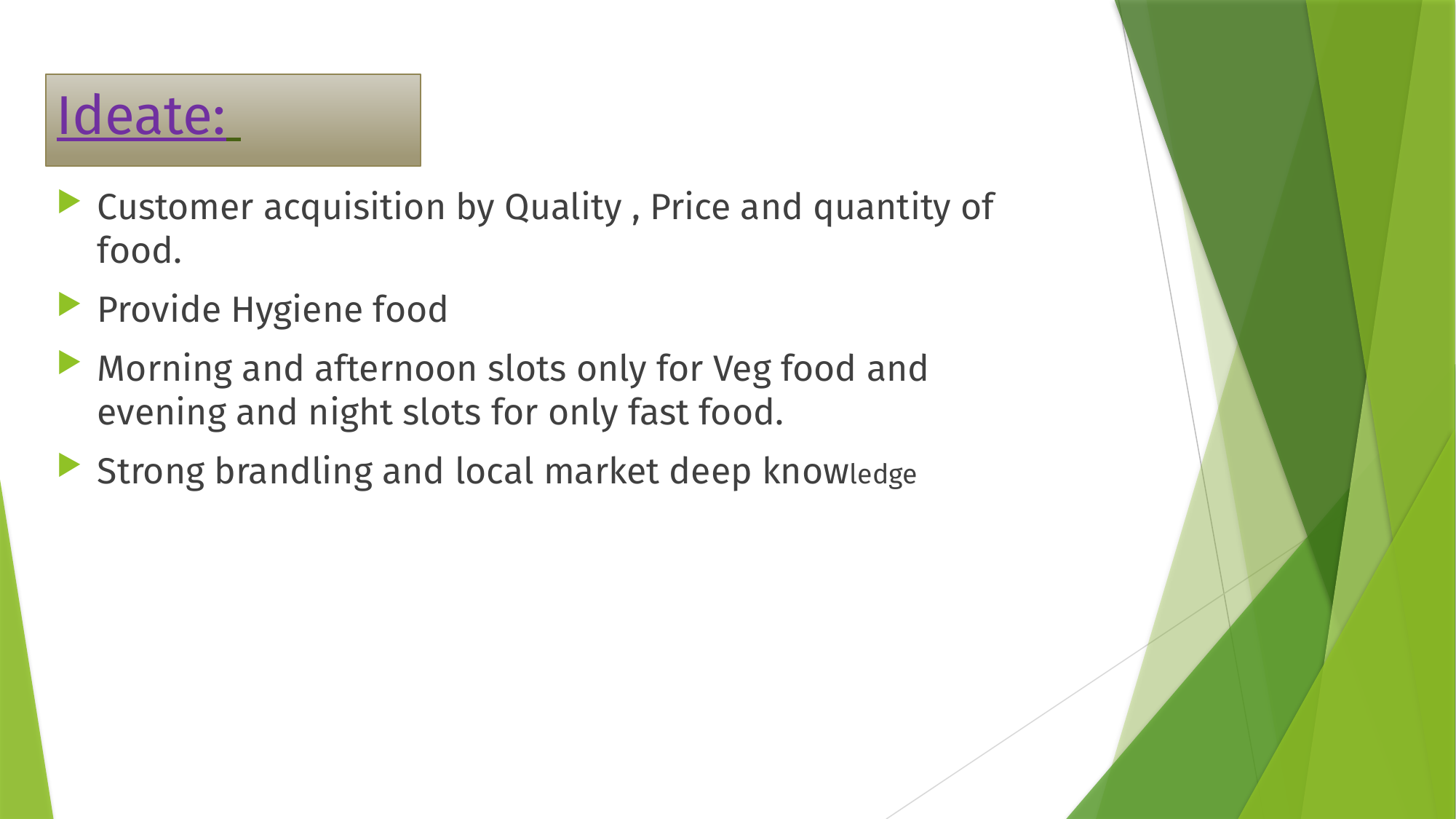

# Ideate:
Customer acquisition by Quality , Price and quantity of food.
Provide Hygiene food
Morning and afternoon slots only for Veg food and evening and night slots for only fast food.
Strong brandling and local market deep knowledge